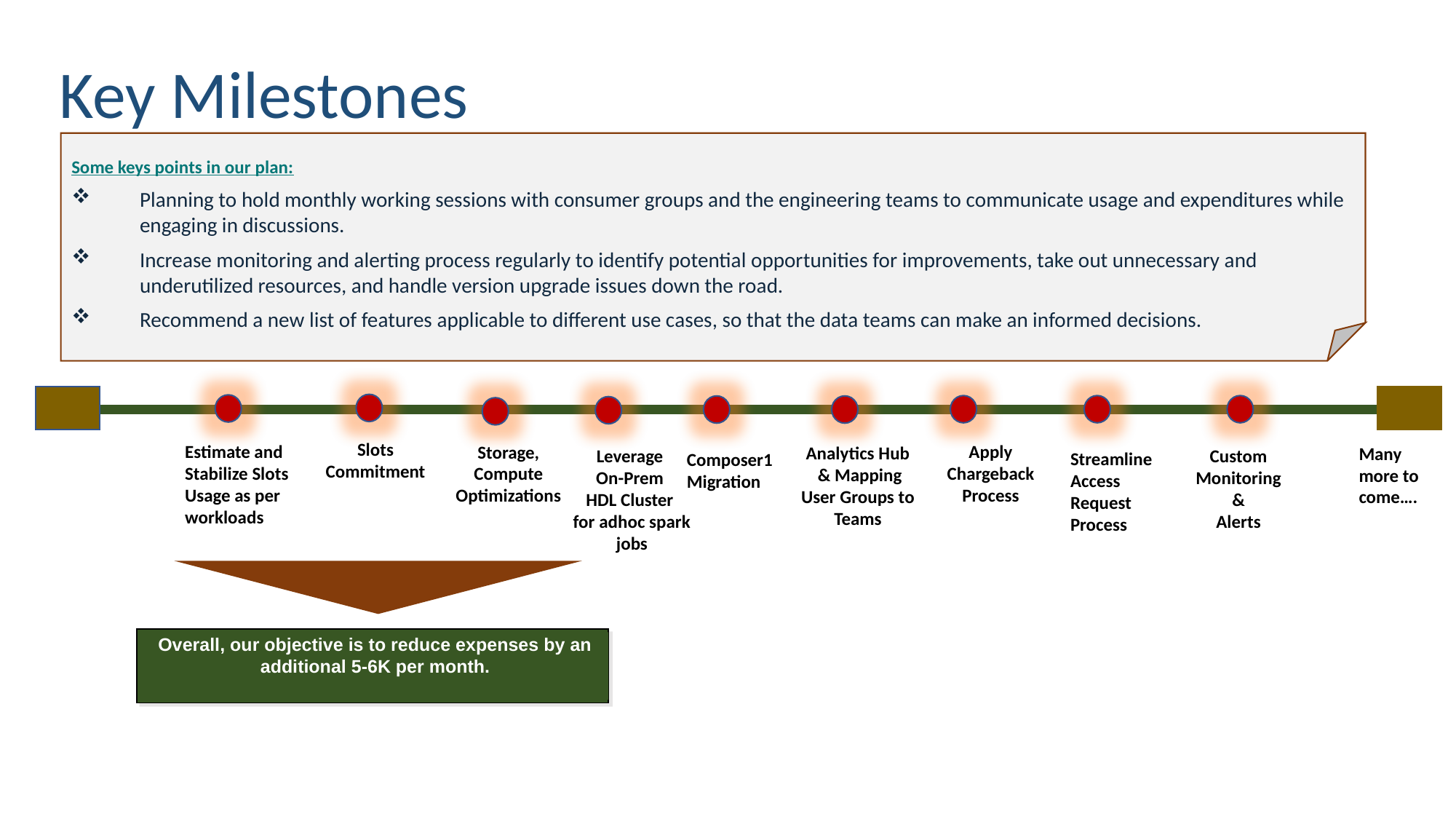

# Key Milestones

Some keys points in our plan:
Planning to hold monthly working sessions with consumer groups and the engineering teams to communicate usage and expenditures while engaging in discussions.
Increase monitoring and alerting process regularly to identify potential opportunities for improvements, take out unnecessary and underutilized resources, and handle version upgrade issues down the road.
Recommend a new list of features applicable to different use cases, so that the data teams can make an informed decisions.

Slots Commitment
Apply Chargeback Process
Estimate and Stabilize Slots Usage as per workloads
Storage, Compute Optimizations
Analytics Hub
 & Mapping User Groups to Teams
Many more to come….
Leverage
On-Prem
HDL Cluster
for adhoc spark jobs
Custom Monitoring &
Alerts
Streamline Access Request Process
Composer1 Migration

Overall, our objective is to reduce expenses by an additional 5-6K per month.